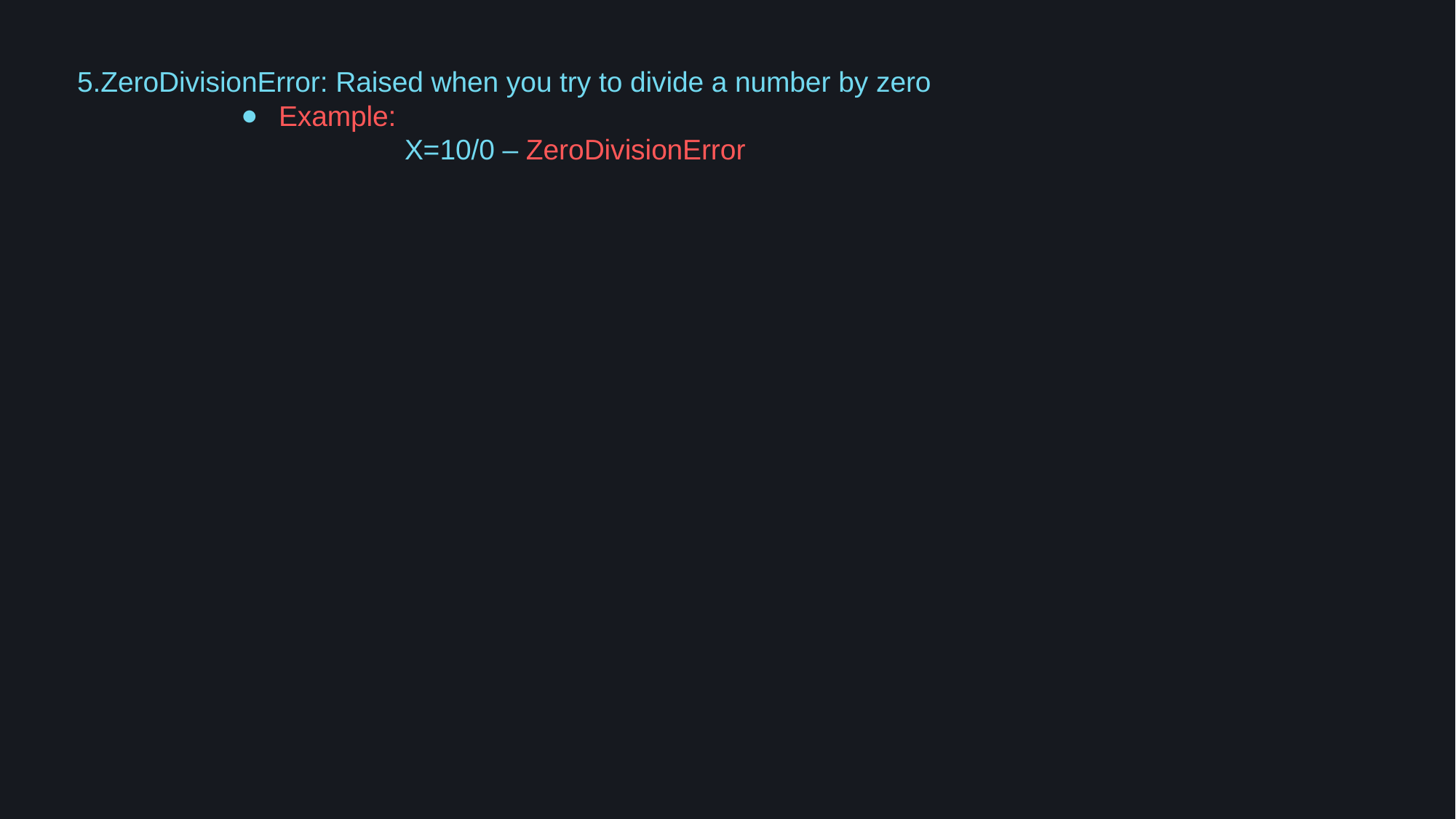

5.ZeroDivisionError: Raised when you try to divide a number by zero
Example:
X=10/0 – ZeroDivisionError